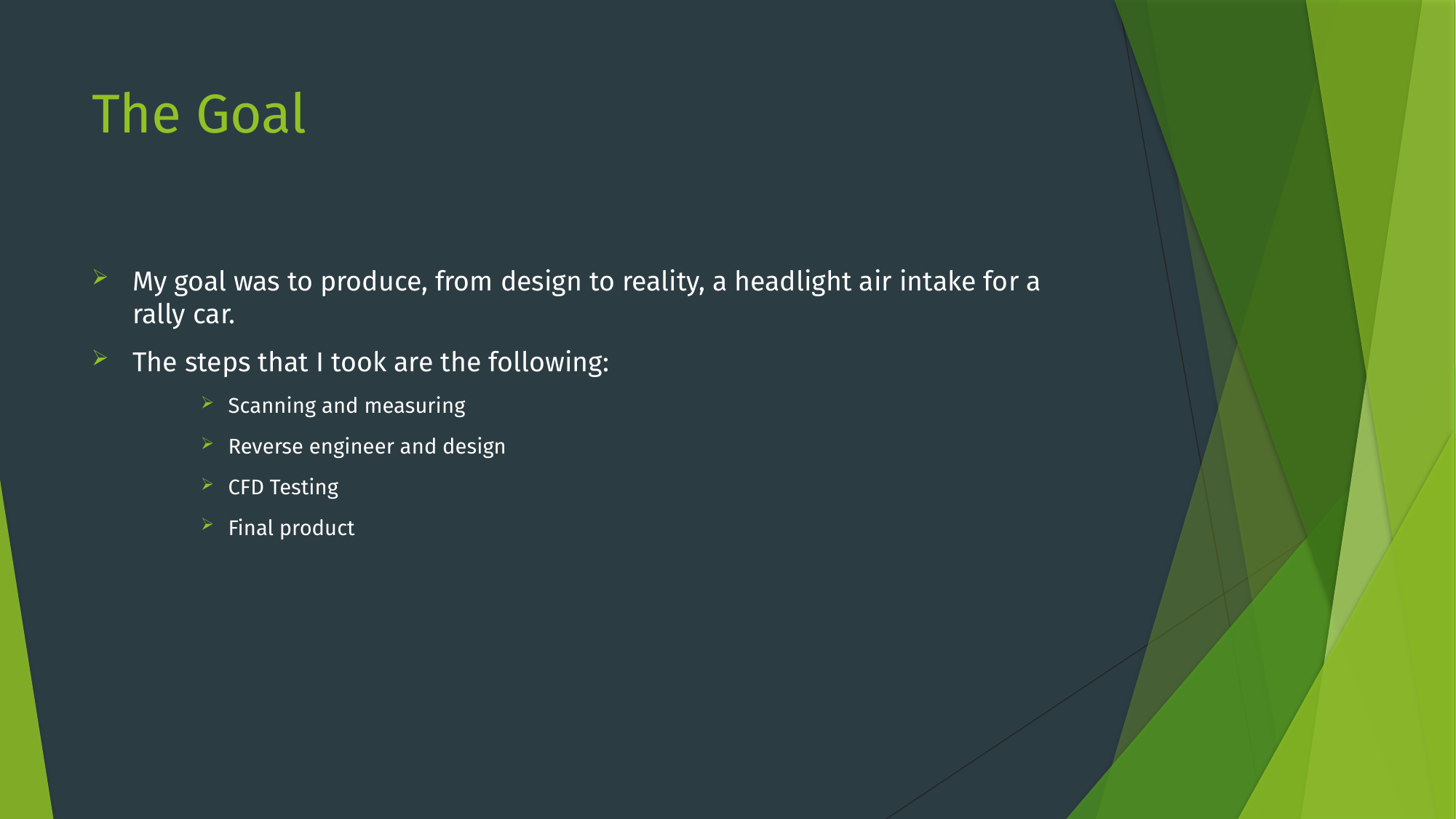

# The Goal
My goal was to produce, from design to reality, a headlight air intake for a rally car.
The steps that I took are the following:
Scanning and measuring
Reverse engineer and design
CFD Testing
Final product